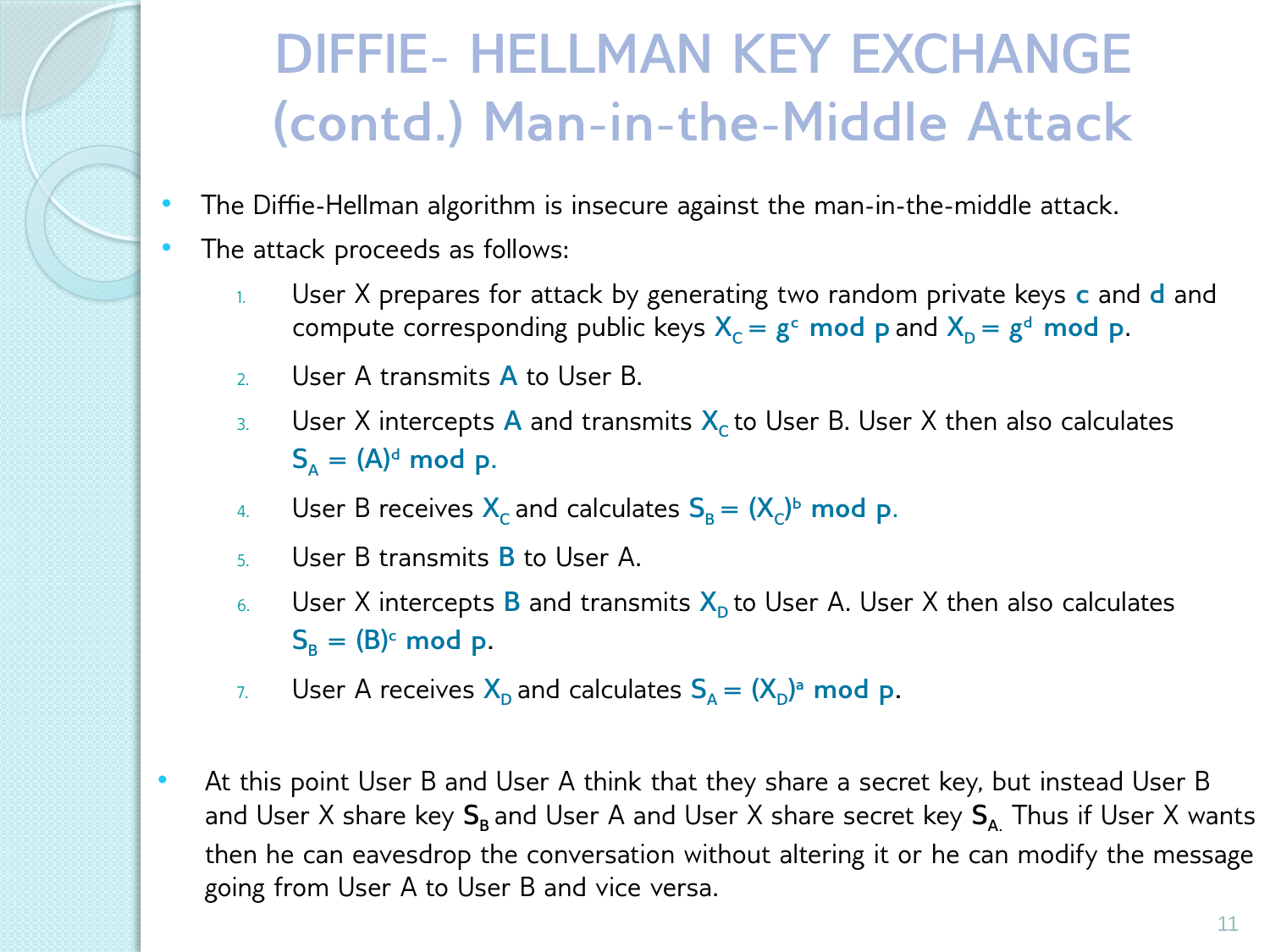

DIFFIE- HELLMAN KEY EXCHANGE
(contd.) Man-in-the-Middle Attack
The Diffie-Hellman algorithm is insecure against the man-in-the-middle attack.
The attack proceeds as follows:
User X prepares for attack by generating two random private keys c and d and compute corresponding public keys XC = gc  mod p and XD = gd  mod p.
User A transmits A to User B.
User X intercepts A and transmits XC to User B. User X then also calculates       SA = (A)d mod p.
User B receives XC and calculates SB = (XC)b mod p.
User B transmits B to User A.
User X intercepts B and transmits XD to User A. User X then also calculates       SB = (B)c mod p.
User A receives XD and calculates SA = (XD)a mod p.

At this point User B and User A think that they share a secret key, but instead User B and User X share key SB and User A and User X share secret key SA. Thus if User X wants then he can eavesdrop the conversation without altering it or he can modify the message going from User A to User B and vice versa.
11